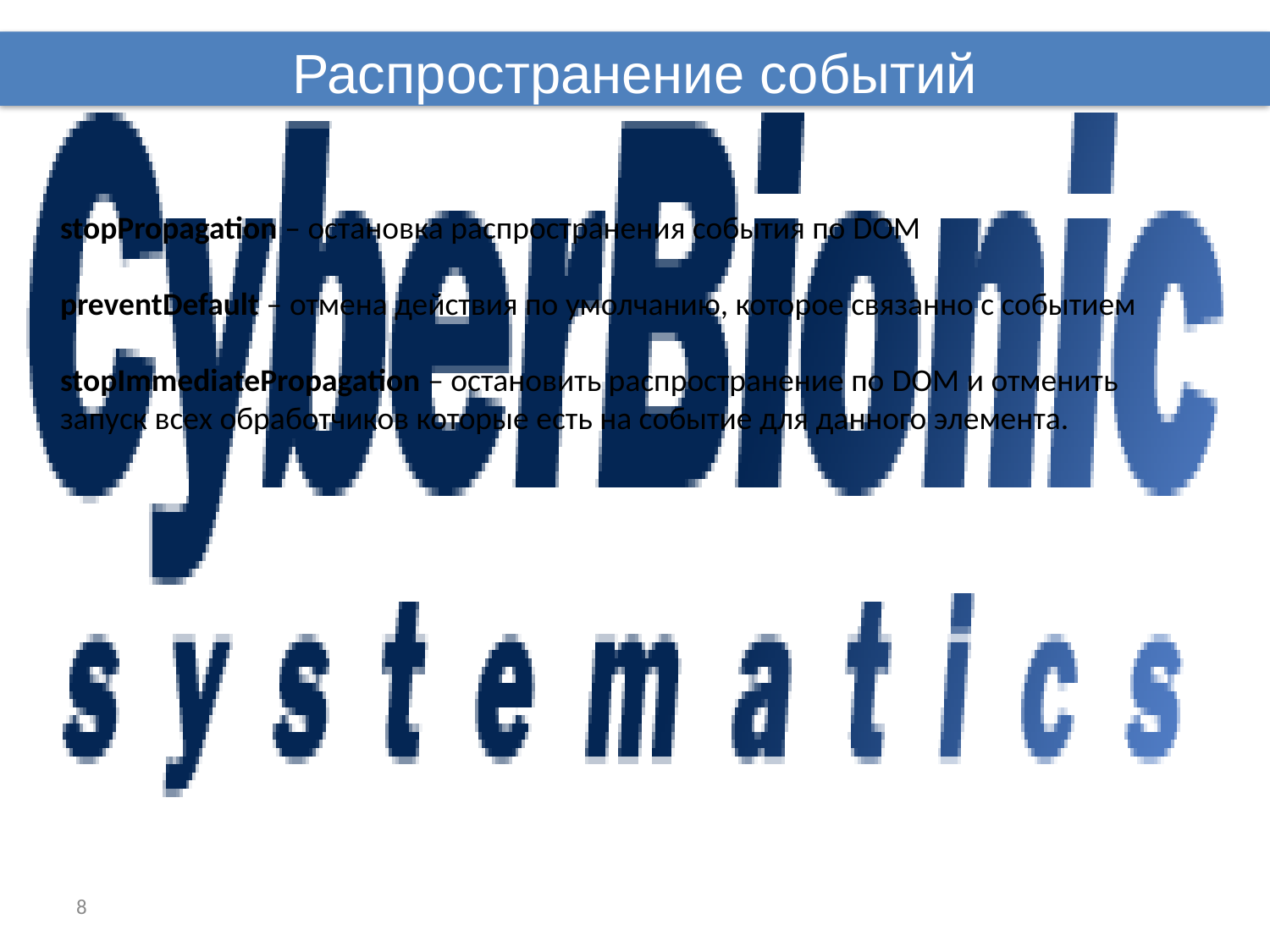

Распространение событий

stopPropagation – остановка распространения события по DOM

preventDefault – отмена действия по умолчанию, которое связанно с событием

stopImmediatePropagation – остановить распространение по DOM и отменить запуск всех обработчиков которые есть на событие для данного элемента.
8